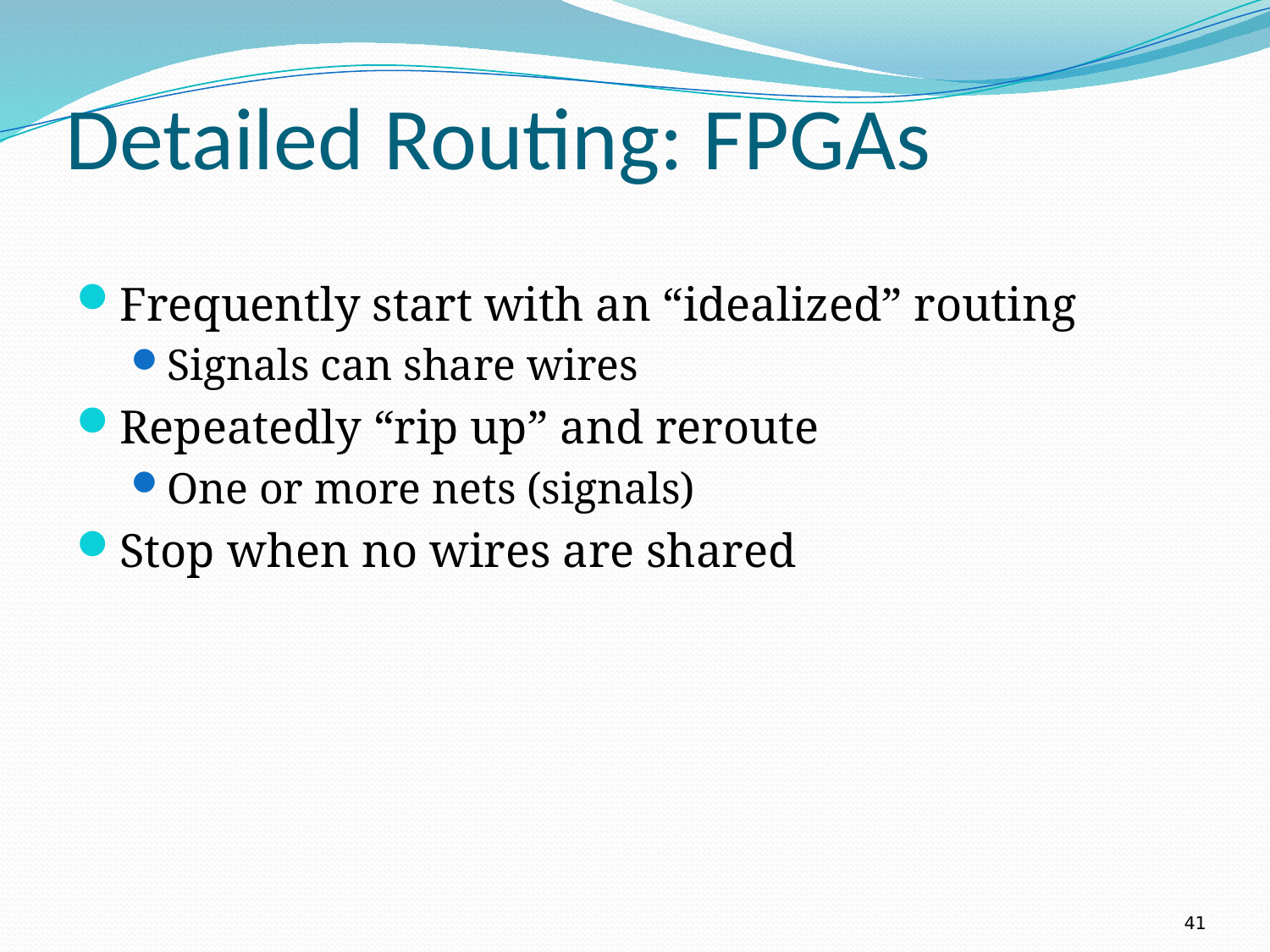

# Detailed Routing: FPGAs
Frequently start with an “idealized” routing
Signals can share wires
Repeatedly “rip up” and reroute
One or more nets (signals)
Stop when no wires are shared
41